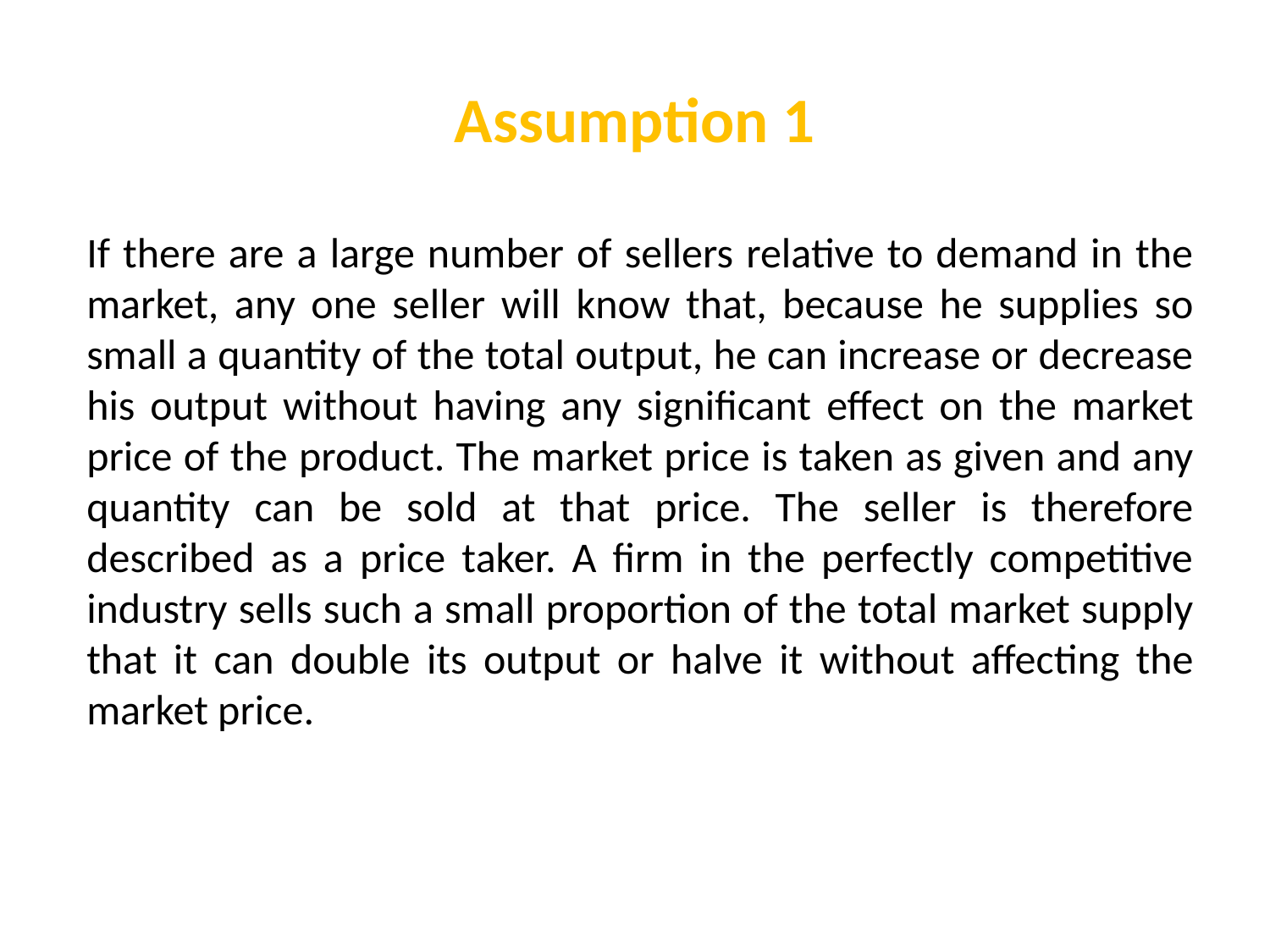

# Assumption 1
If there are a large number of sellers relative to demand in the market, any one seller will know that, because he supplies so small a quantity of the total output, he can increase or decrease his output without having any significant effect on the market price of the product. The market price is taken as given and any quantity can be sold at that price. The seller is therefore described as a price taker. A firm in the perfectly competitive industry sells such a small proportion of the total market supply that it can double its output or halve it without affecting the market price.